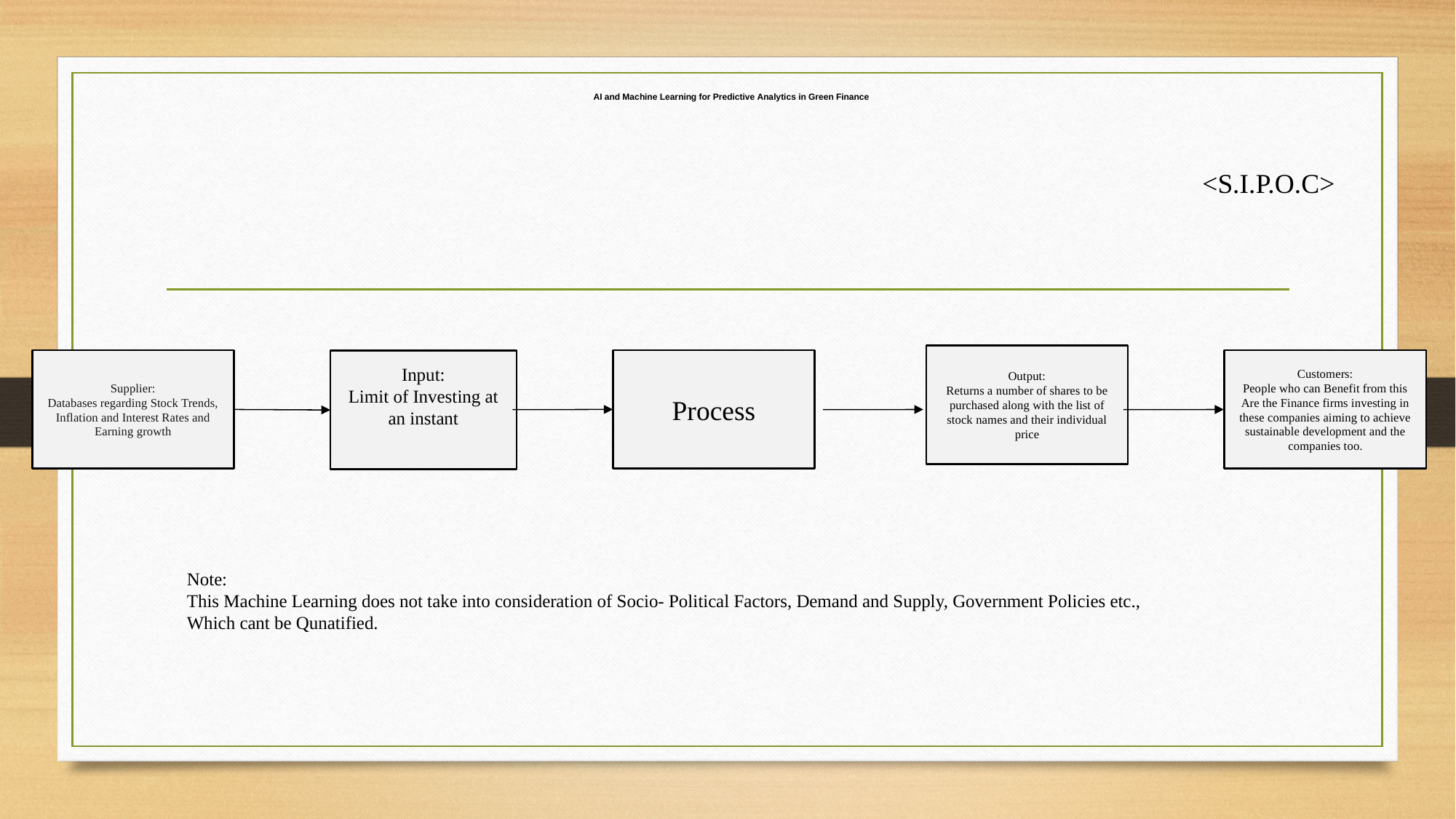

# AI and Machine Learning for Predictive Analytics in Green Finance
<S.I.P.O.C>
Output:
Returns a number of shares to be purchased along with the list of stock names and their individual price
Supplier:
Databases regarding Stock Trends, Inflation and Interest Rates and Earning growth
Process
Customers:
People who can Benefit from this Are the Finance firms investing in these companies aiming to achieve sustainable development and the companies too.
Input:
Limit of Investing at an instant
Note:
This Machine Learning does not take into consideration of Socio- Political Factors, Demand and Supply, Government Policies etc., Which cant be Qunatified.